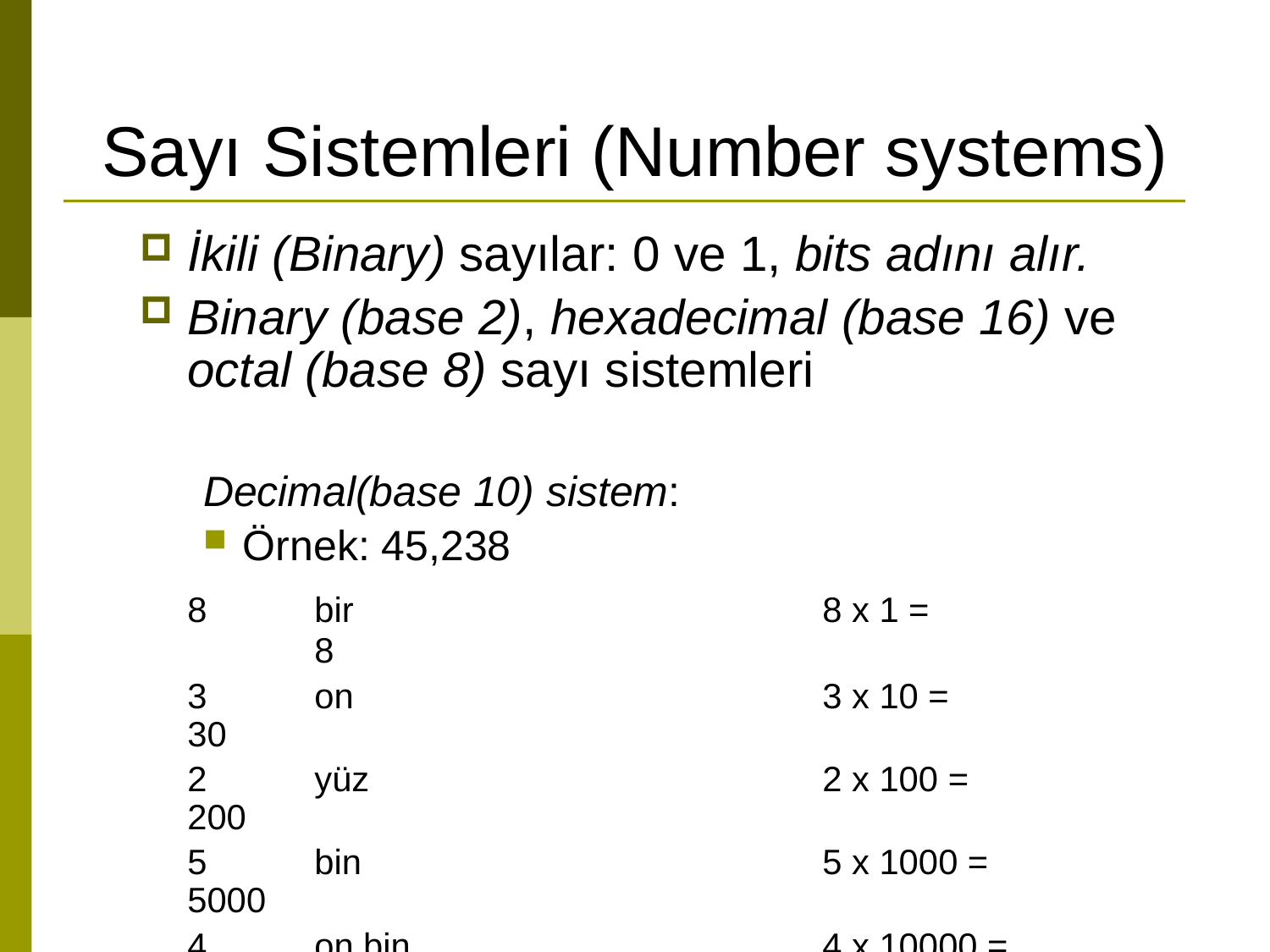

# Sayı Sistemleri (Number systems)
İkili (Binary) sayılar: 0 ve 1, bits adını alır.
Binary (base 2), hexadecimal (base 16) ve octal (base 8) sayı sistemleri

Decimal(base 10) sistem:
Örnek: 45,238
	8	bir				8 x 1 =			8
	3	on				3 x 10 =	        	           30
	2 	yüz				2 x 100 =	         200
	5	bin				5 x 1000 =                5000
	4	on bin				4 x 10000 =            40000